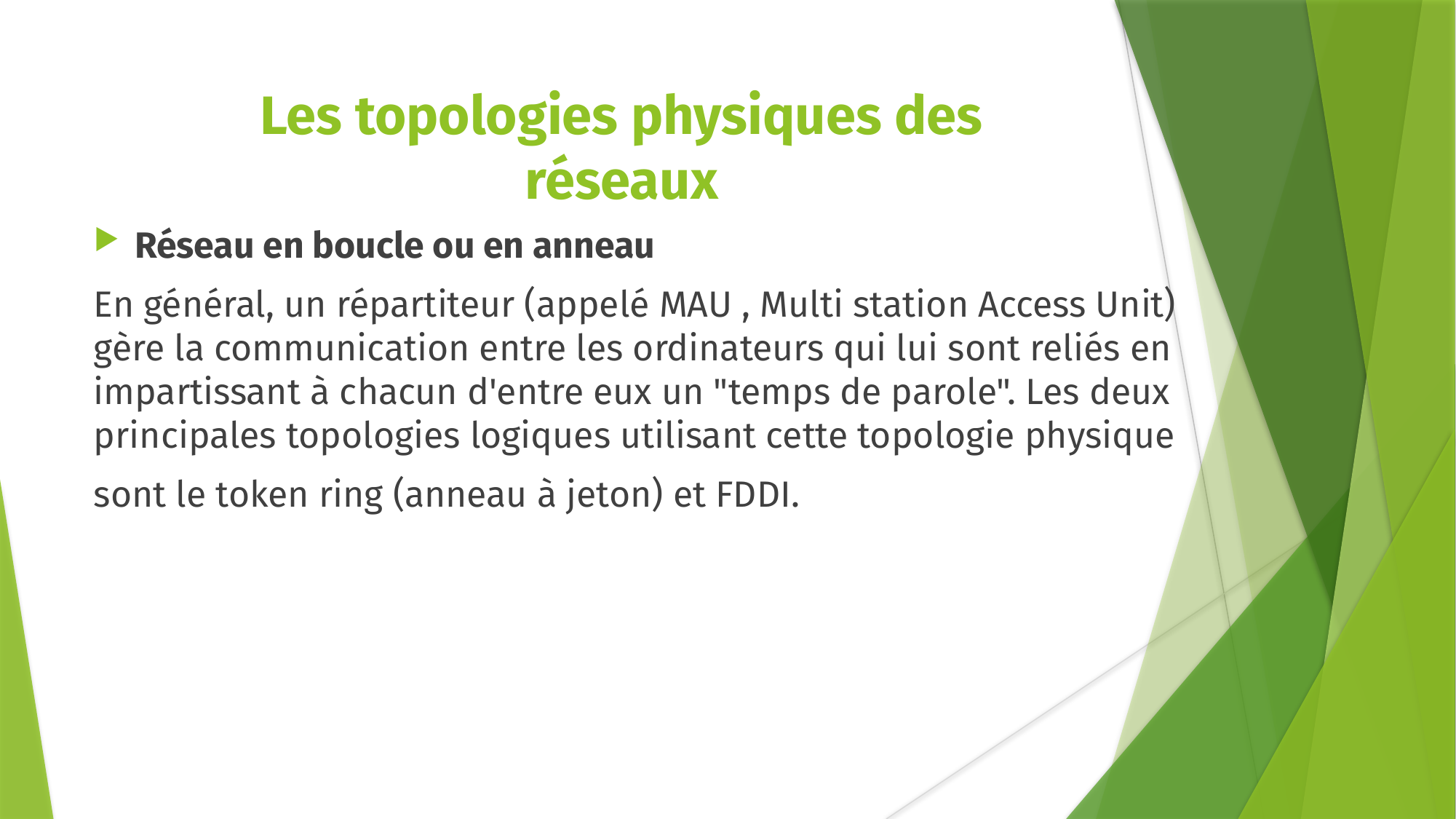

Les topologies physiques des
réseaux
Réseau en boucle ou en anneau
En général, un répartiteur (appelé MAU , Multi station Access Unit) gère la communication entre les ordinateurs qui lui sont reliés en impartissant à chacun d'entre eux un "temps de parole". Les deux principales topologies logiques utilisant cette topologie physique
sont le token ring (anneau à jeton) et FDDI.